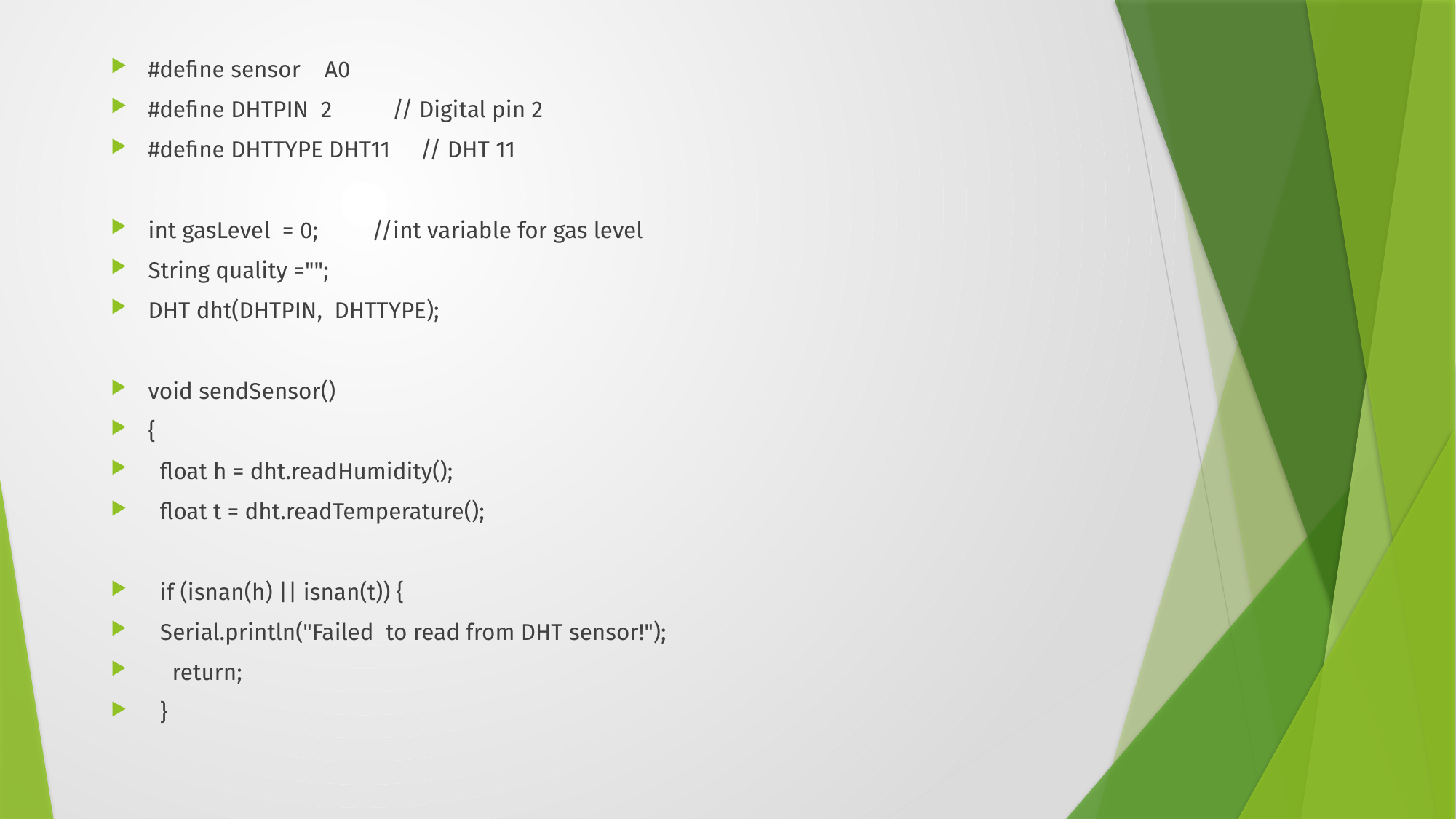

#define sensor    A0
#define DHTPIN  2          // Digital pin 2
#define DHTTYPE DHT11     // DHT 11

int gasLevel  = 0;         //int variable for gas level
String quality ="";
DHT dht(DHTPIN,  DHTTYPE);

void sendSensor()
{
  float h = dht.readHumidity();
  float t = dht.readTemperature();

  if (isnan(h) || isnan(t)) {
  Serial.println("Failed  to read from DHT sensor!");
    return;
  }